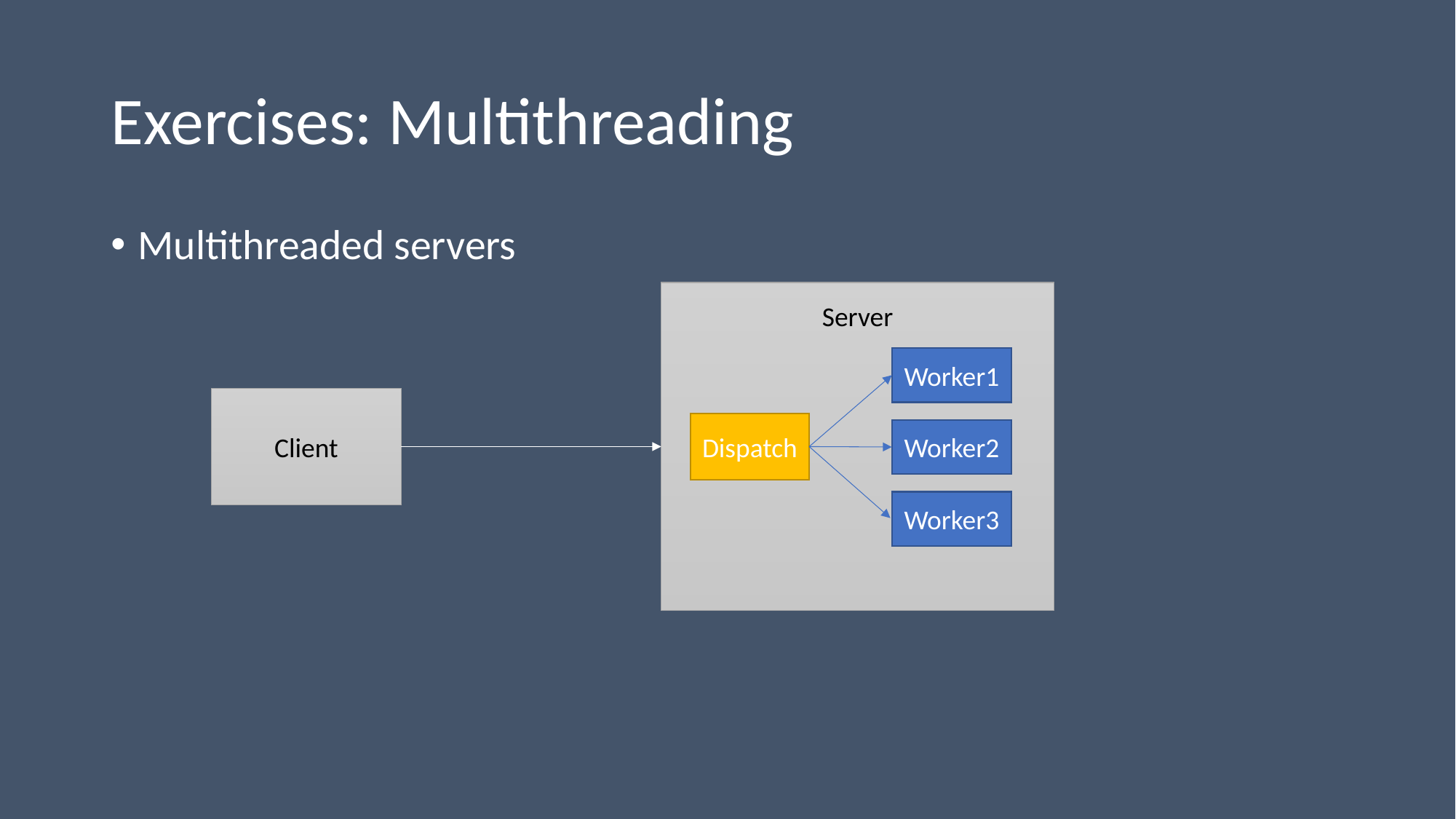

# Exercises: Multithreading
Multithreaded servers
Server

Worker1
Client
Dispatch
Worker2
Worker3